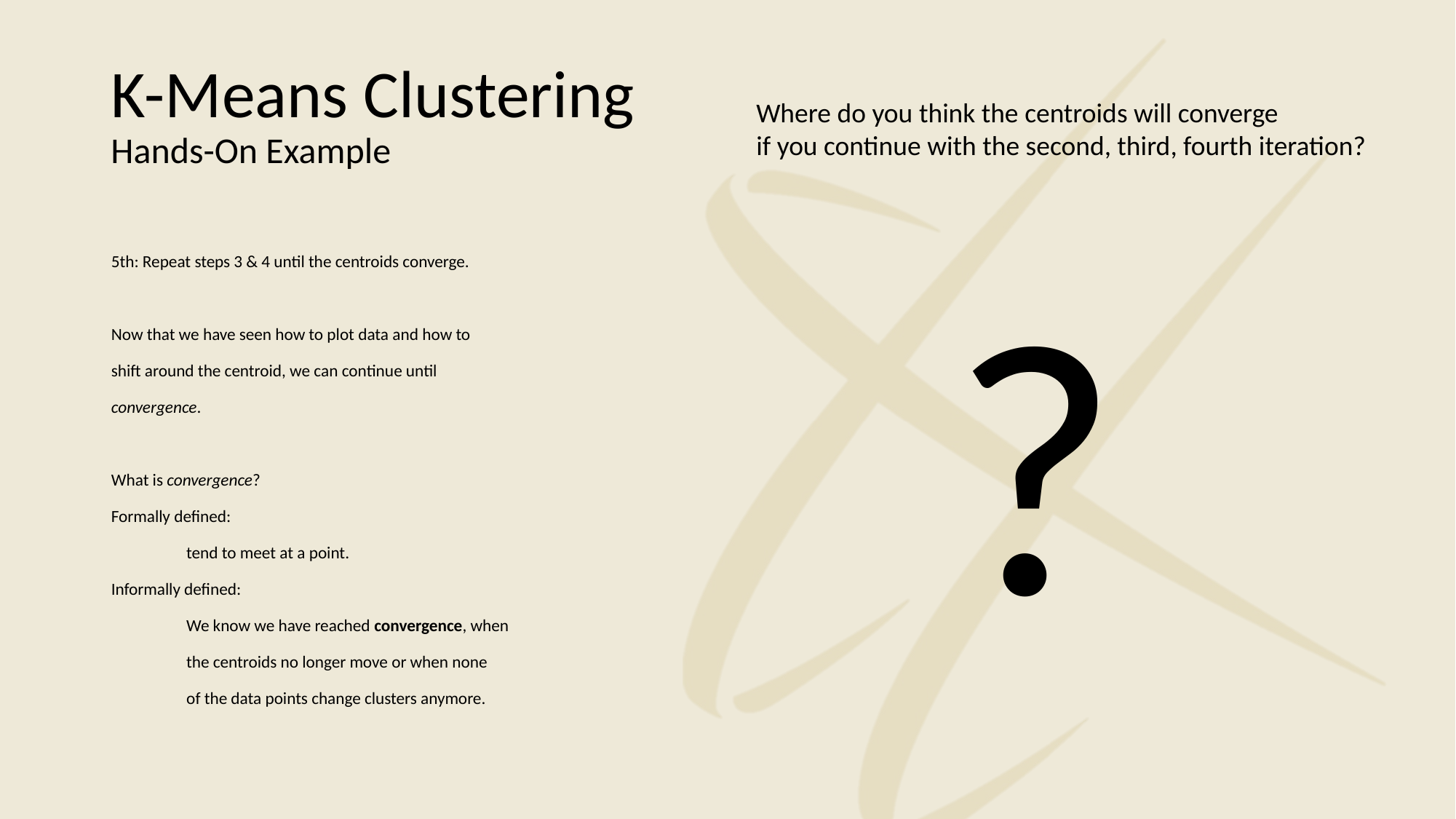

# K-Means Clustering Hands-On Example

Where do you think the centroids will converge
if you continue with the second, third, fourth iteration?

5th: Repeat steps 3 & 4 until the centroids converge.

Now that we have seen how to plot data and how to
shift around the centroid, we can continue until
convergence.

What is convergence?
Formally defined:
	tend to meet at a point.
Informally defined:
	We know we have reached convergence, when
	the centroids no longer move or when none
	of the data points change clusters anymore.
?